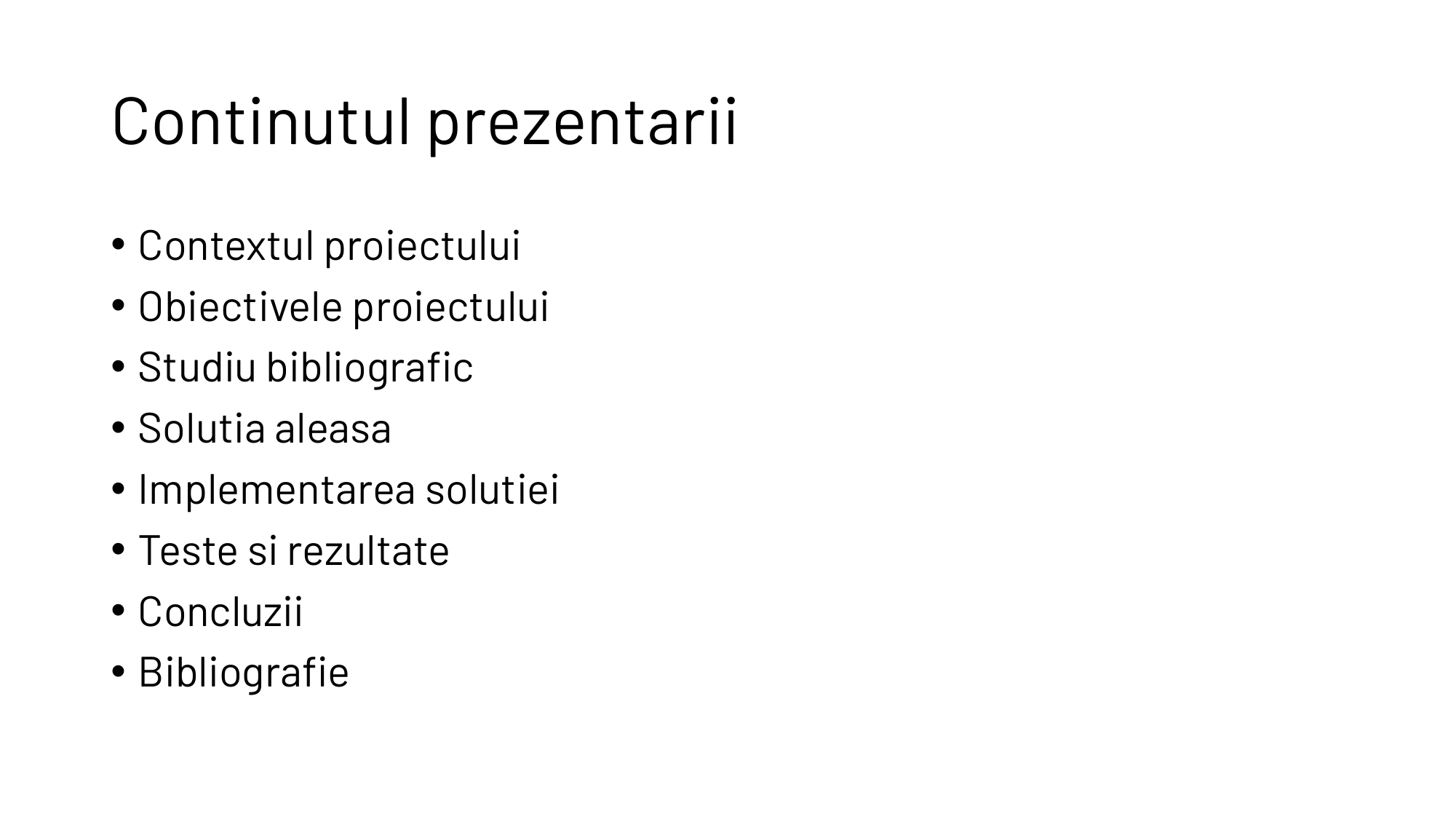

# Continutul prezentarii
Contextul proiectului
Obiectivele proiectului
Studiu bibliografic
Solutia aleasa
Implementarea solutiei
Teste si rezultate
Concluzii
Bibliografie